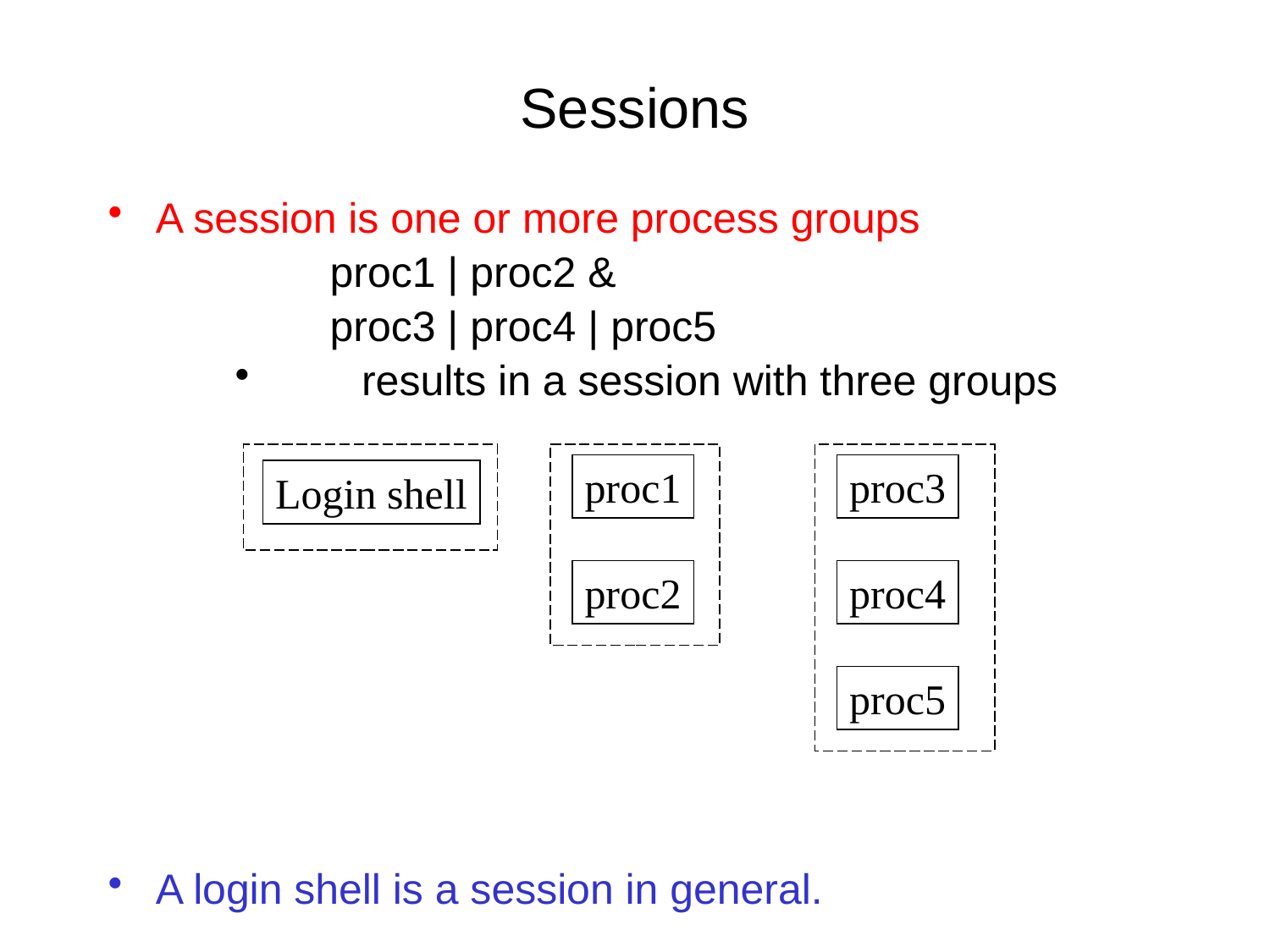

# Sessions
A session is one or more process groups
        proc1 | proc2 &
        proc3 | proc4 | proc5
        results in a session with three groups

A login shell is a session in general.

proc1
proc3
Login shell
proc2
proc4
proc5